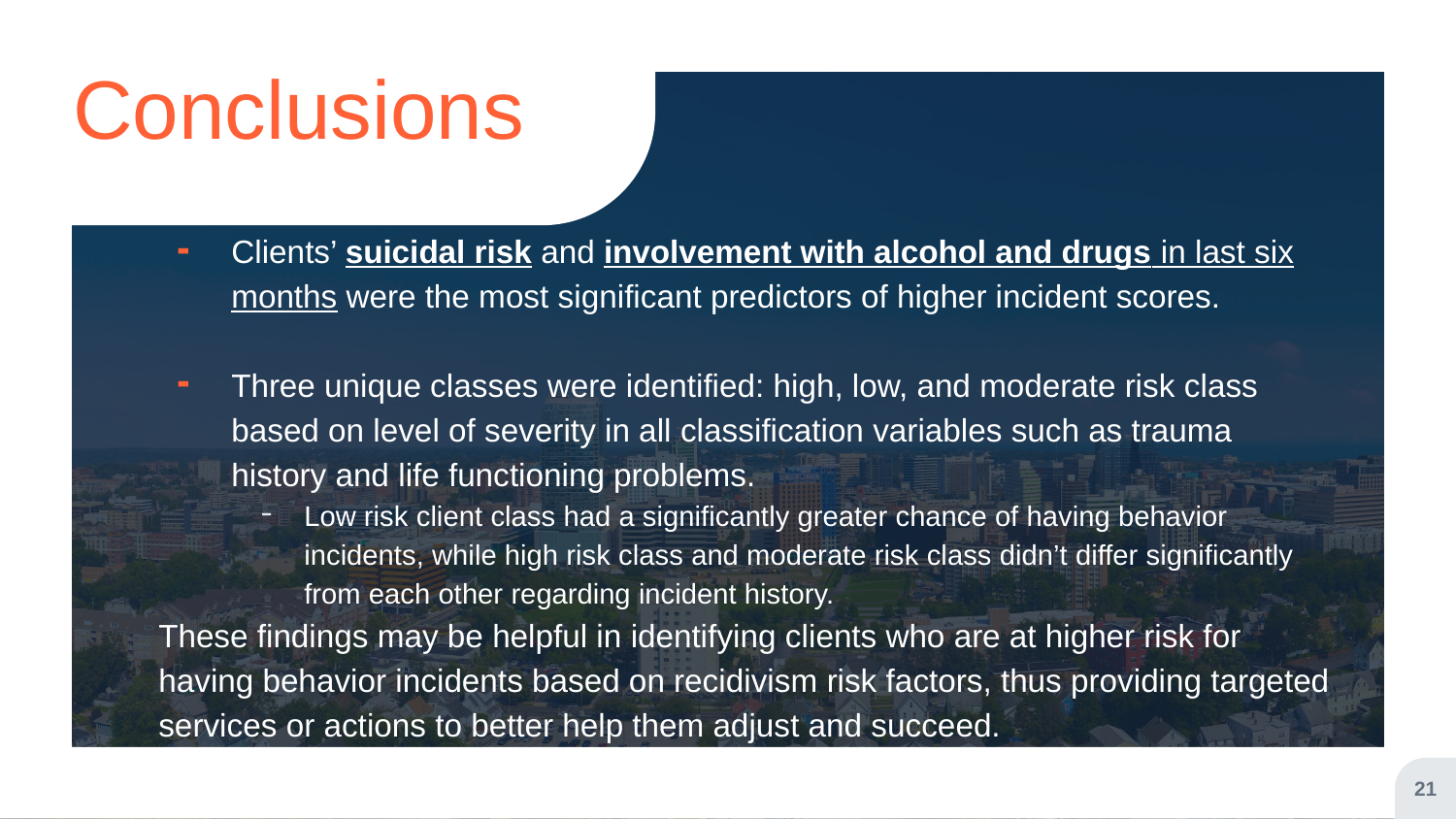

# Conclusions
Clients’ suicidal risk and involvement with alcohol and drugs in last six months were the most significant predictors of higher incident scores.

Three unique classes were identified: high, low, and moderate risk class based on level of severity in all classification variables such as trauma history and life functioning problems.
Low risk client class had a significantly greater chance of having behavior incidents, while high risk class and moderate risk class didn’t differ significantly from each other regarding incident history.
These findings may be helpful in identifying clients who are at higher risk for having behavior incidents based on recidivism risk factors, thus providing targeted services or actions to better help them adjust and succeed.

21